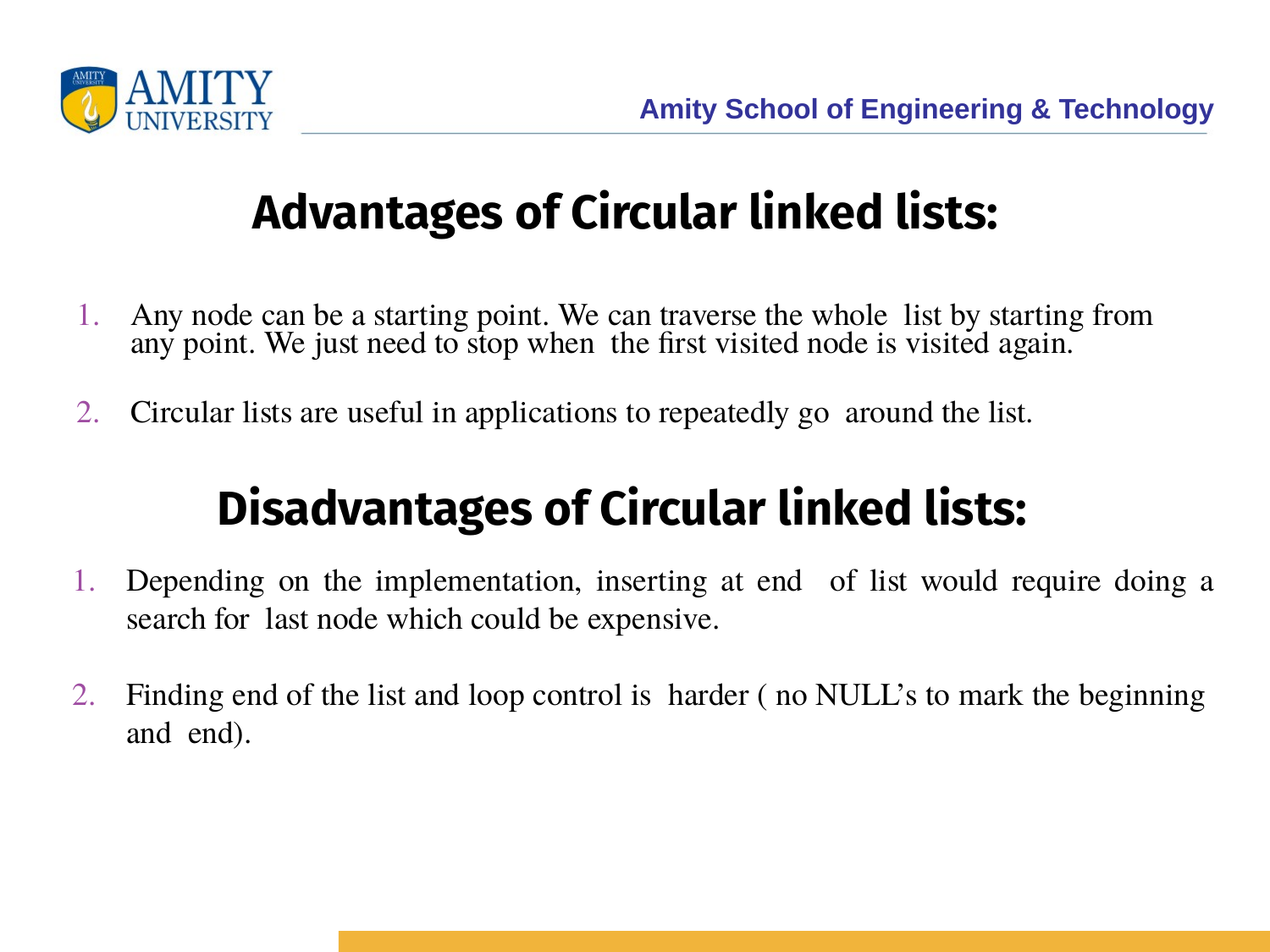

# Advantages of Circular linked lists:
Any node can be a starting point. We can traverse the whole  list by starting from any point. We just need to stop when  the first visited node is visited again.

Circular lists are useful in applications to repeatedly go  around the list.

Disadvantages of Circular linked lists:
Depending on the implementation, inserting at end  of list would require doing a search for  last node which could be expensive.

Finding end of the list and loop control is  harder ( no NULL’s to mark the beginning and  end).